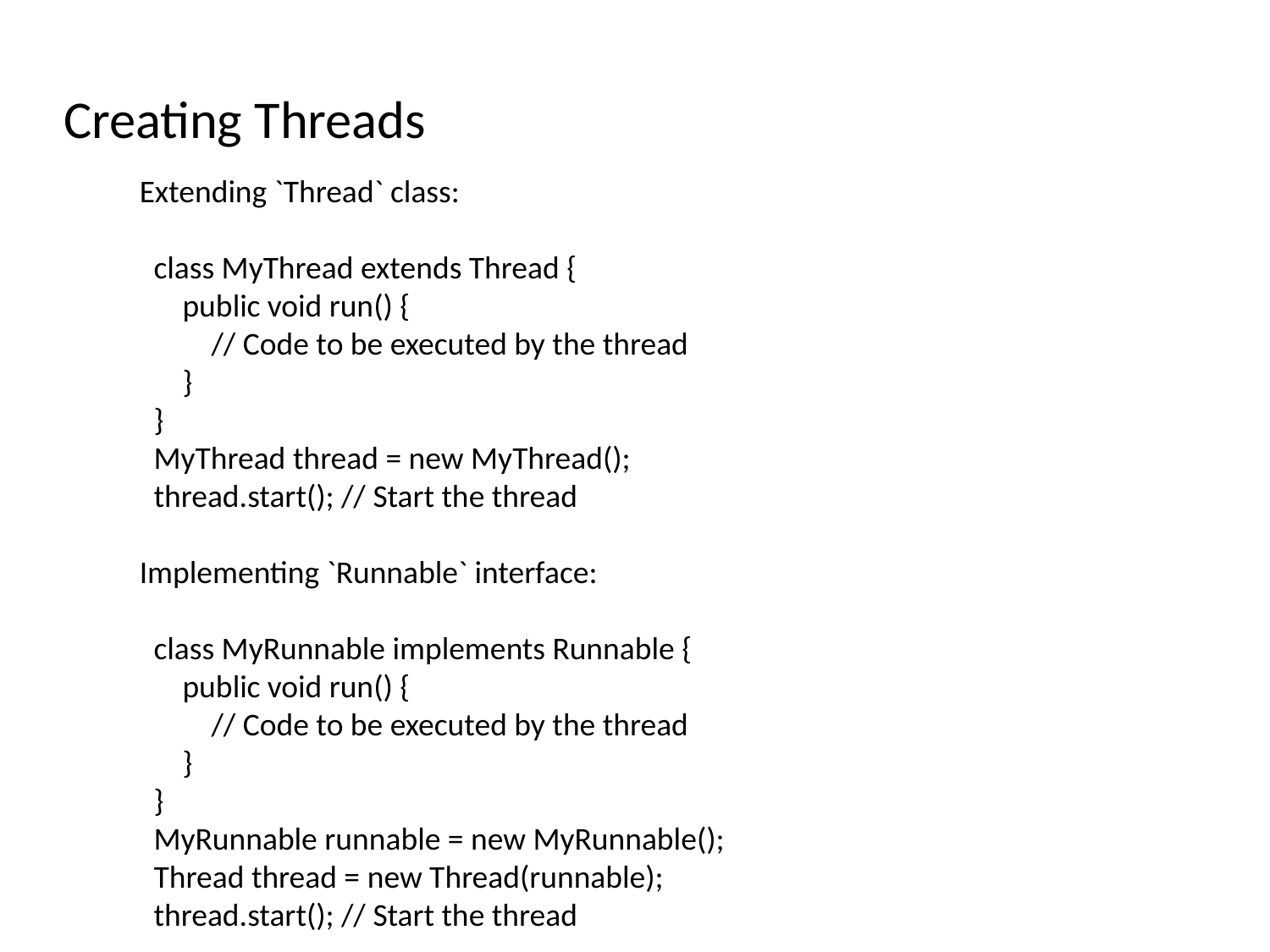

# Creating Threads
Extending `Thread` class:
  class MyThread extends Thread {
      public void run() {
          // Code to be executed by the thread
      }
  }
  MyThread thread = new MyThread();
  thread.start(); // Start the thread
Implementing `Runnable` interface:
  class MyRunnable implements Runnable {
      public void run() {
          // Code to be executed by the thread
      }
  }
  MyRunnable runnable = new MyRunnable();
  Thread thread = new Thread(runnable);
  thread.start(); // Start the thread